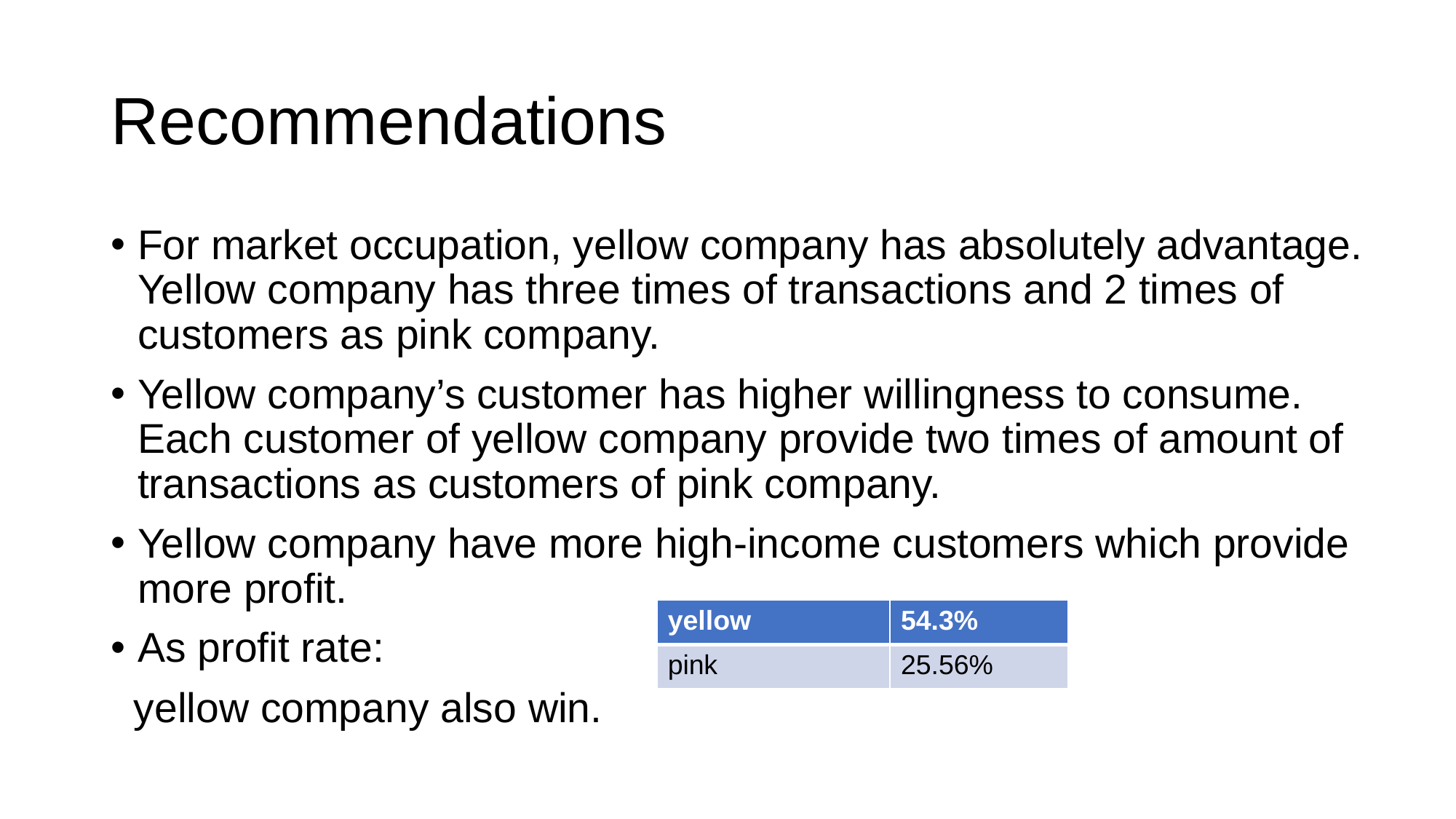

# Recommendations
For market occupation, yellow company has absolutely advantage. Yellow company has three times of transactions and 2 times of customers as pink company.
Yellow company’s customer has higher willingness to consume. Each customer of yellow company provide two times of amount of  transactions as customers of pink company.
Yellow company have more high-income customers which provide more profit.
As profit rate:
  yellow company also win.
| yellow | 54.3% |
| --- | --- |
| pink | 25.56% |